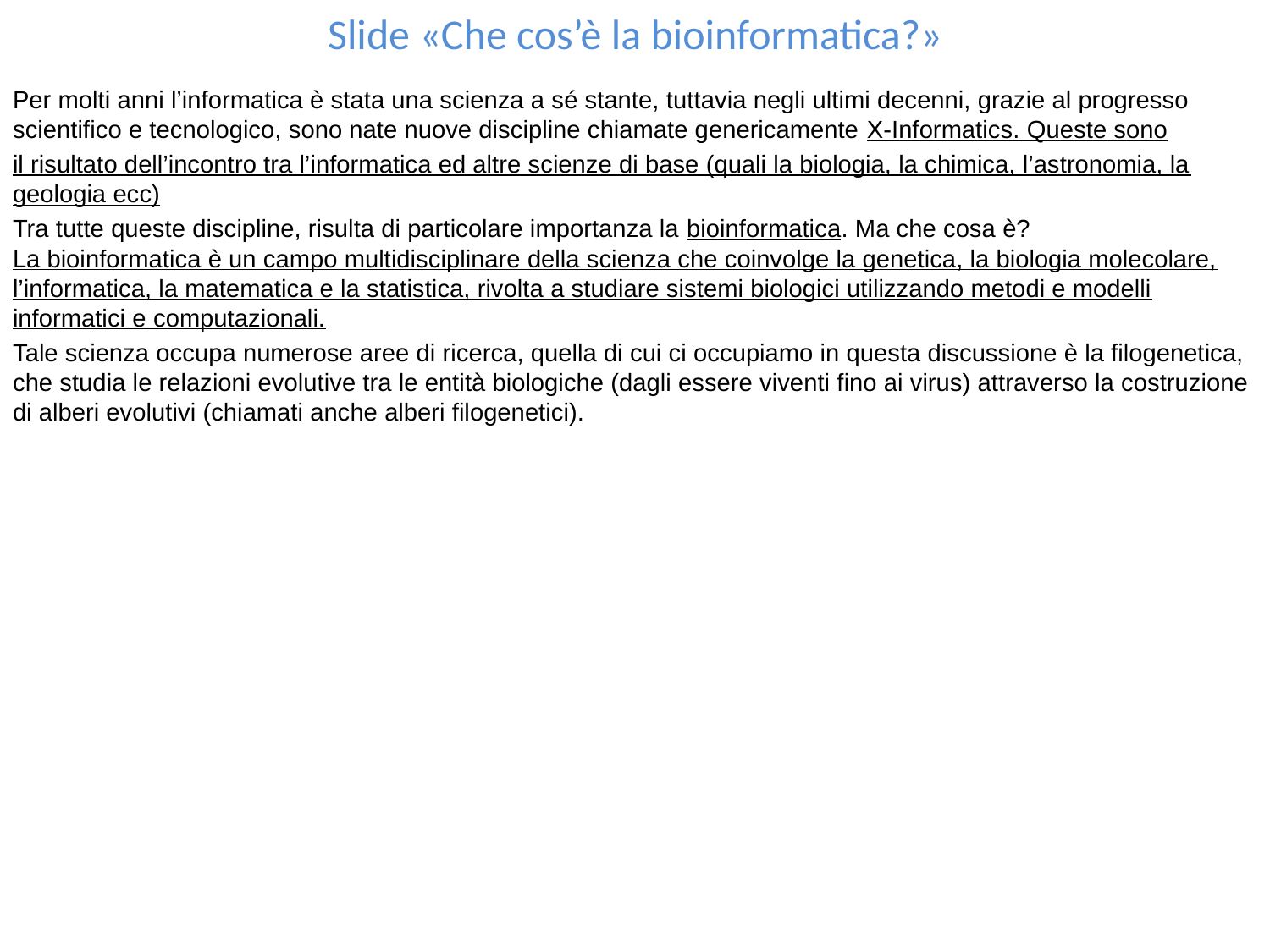

# Slide «Che cos’è la bioinformatica?»
Per molti anni l’informatica è stata una scienza a sé stante, tuttavia negli ultimi decenni, grazie al progresso scientifico e tecnologico, sono nate nuove discipline chiamate genericamente X-Informatics. Queste sono
il risultato dell’incontro tra l’informatica ed altre scienze di base (quali la biologia, la chimica, l’astronomia, la geologia ecc)
Tra tutte queste discipline, risulta di particolare importanza la bioinformatica. Ma che cosa è?
La bioinformatica è un campo multidisciplinare della scienza che coinvolge la genetica, la biologia molecolare, l’informatica, la matematica e la statistica, rivolta a studiare sistemi biologici utilizzando metodi e modelli informatici e computazionali.
Tale scienza occupa numerose aree di ricerca, quella di cui ci occupiamo in questa discussione è la filogenetica, che studia le relazioni evolutive tra le entità biologiche (dagli essere viventi fino ai virus) attraverso la costruzione di alberi evolutivi (chiamati anche alberi filogenetici).